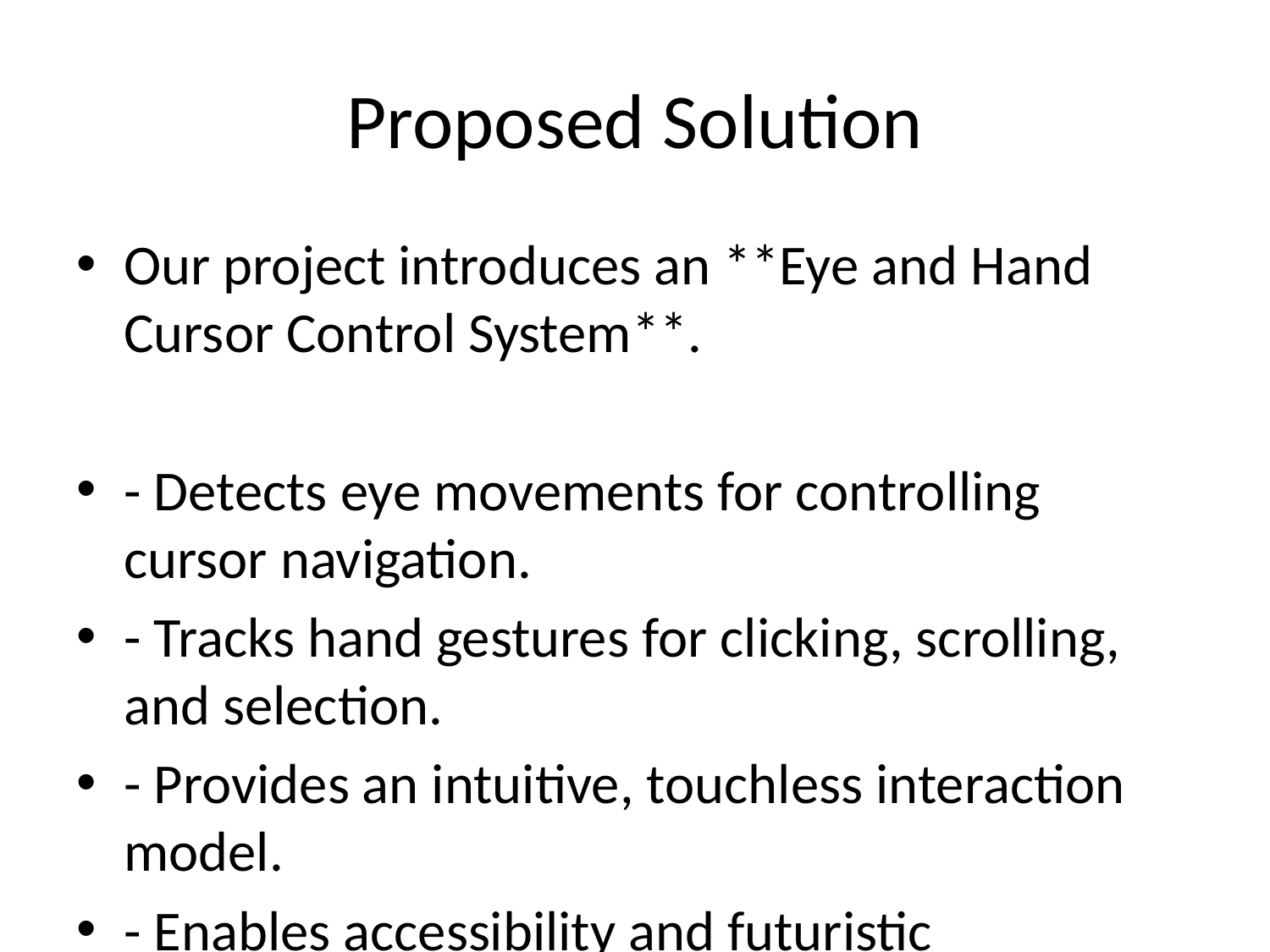

# Proposed Solution
Our project introduces an **Eye and Hand Cursor Control System**.

- Detects eye movements for controlling cursor navigation.
- Tracks hand gestures for clicking, scrolling, and selection.
- Provides an intuitive, touchless interaction model.
- Enables accessibility and futuristic interaction experiences.